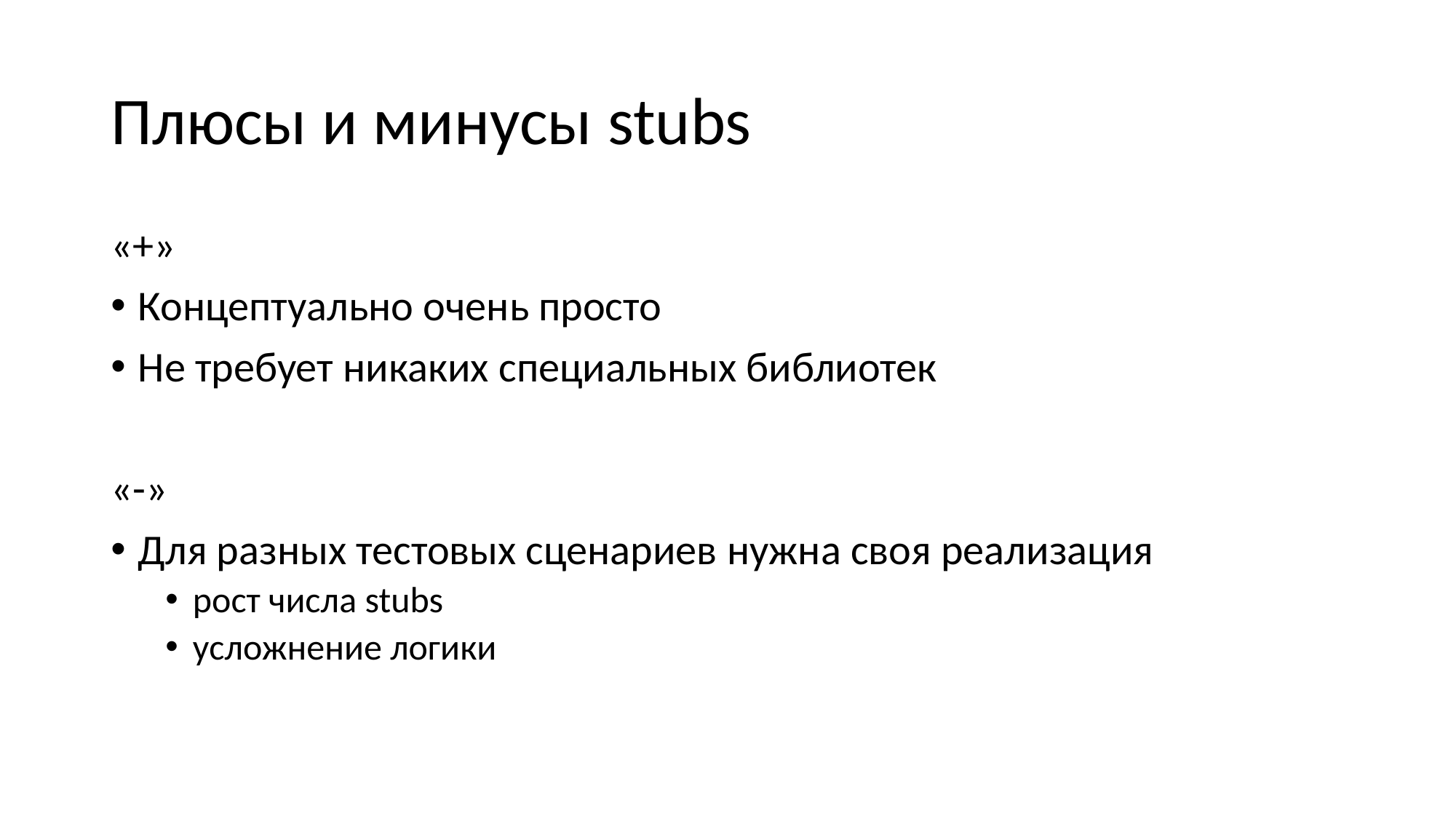

# Плюсы и минусы stubs
«+»
Концептуально очень просто
Не требует никаких специальных библиотек

«-»
Для разных тестовых сценариев нужна своя реализация
рост числа stubs
усложнение логики